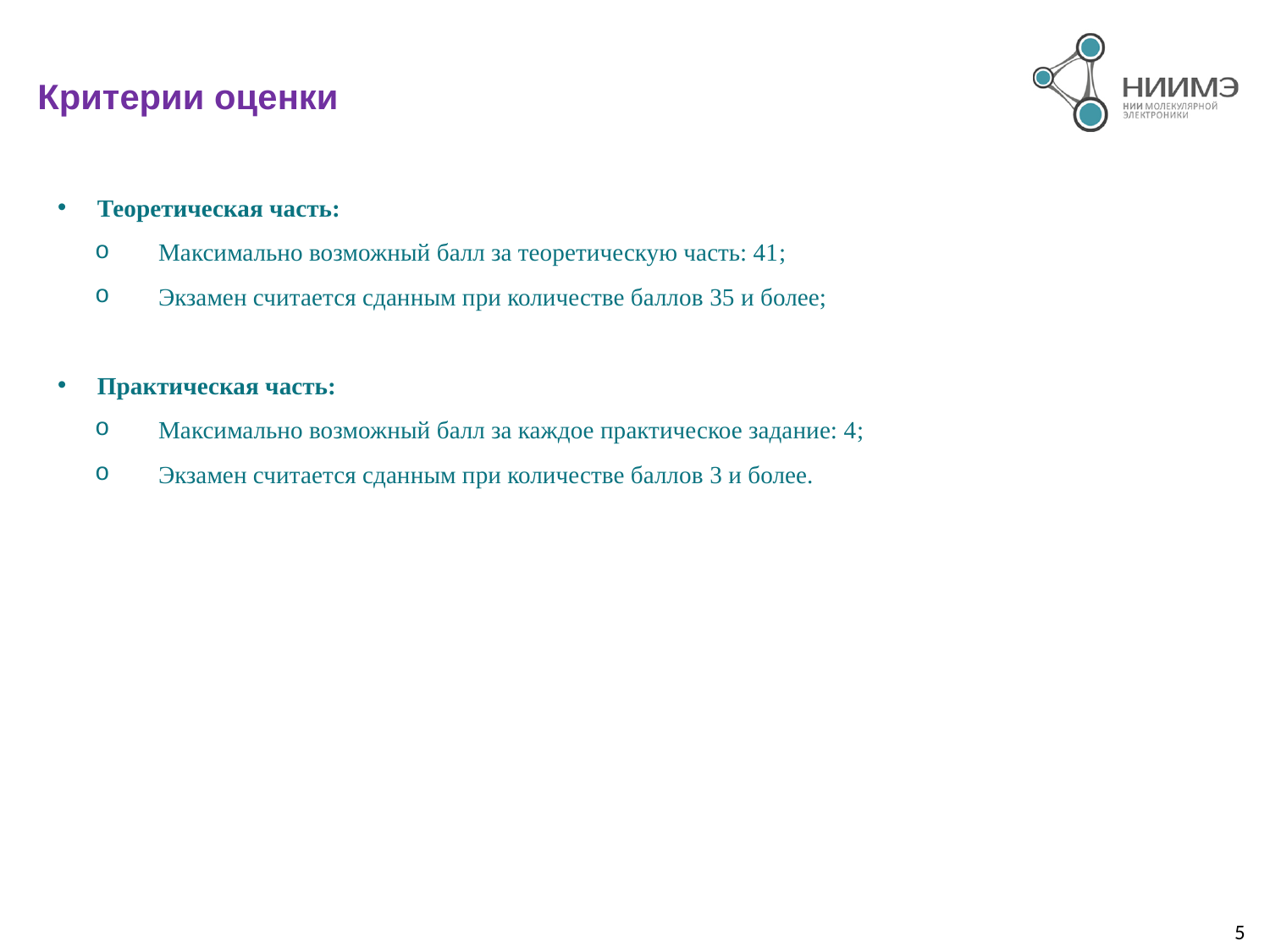

# Критерии оценки
Теоретическая часть:
      Максимально возможный балл за теоретическую часть: 41;
      Экзамен считается сданным при количестве баллов 35 и более;

Практическая часть:
      Максимально возможный балл за каждое практическое задание: 4;
      Экзамен считается сданным при количестве баллов 3 и более.

5